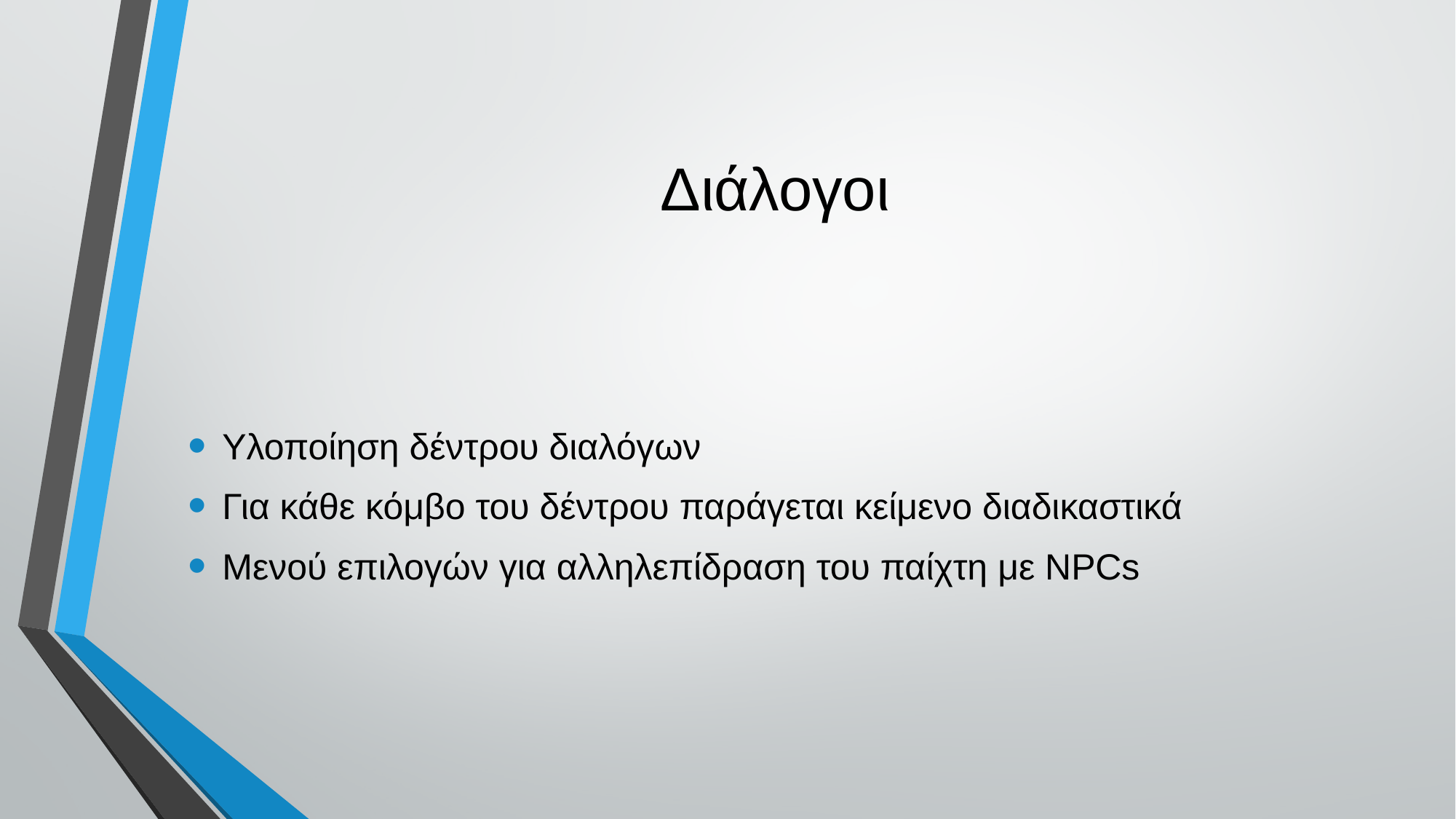

# Διάλογοι
Υλοποίηση δέντρου διαλόγων
Για κάθε κόμβο του δέντρου παράγεται κείμενο διαδικαστικά
Μενού επιλογών για αλληλεπίδραση του παίχτη με NPCs